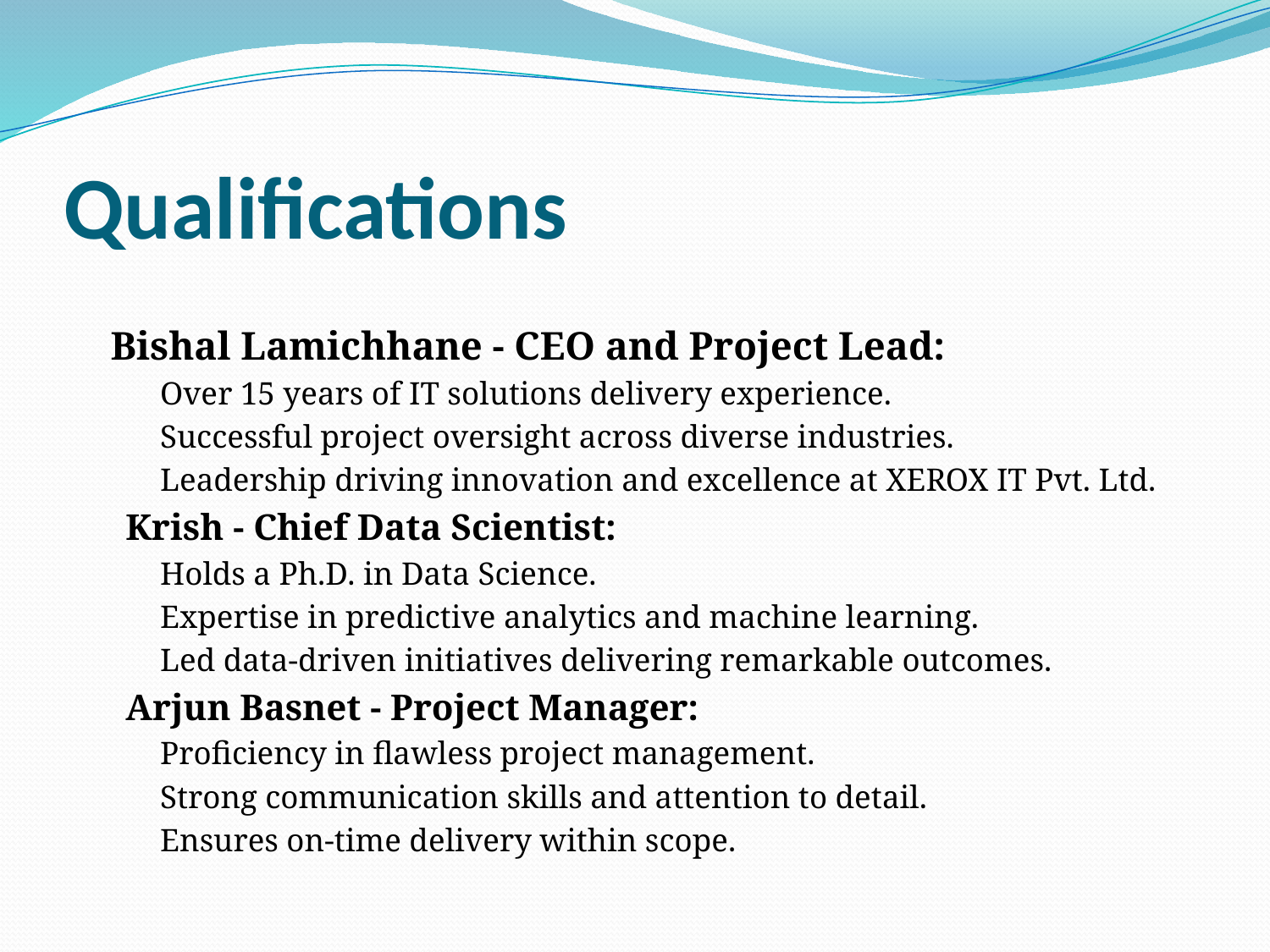

# Qualifications
Bishal Lamichhane - CEO and Project Lead:
Over 15 years of IT solutions delivery experience.
Successful project oversight across diverse industries.
Leadership driving innovation and excellence at XEROX IT Pvt. Ltd.
Krish - Chief Data Scientist:
Holds a Ph.D. in Data Science.
Expertise in predictive analytics and machine learning.
Led data-driven initiatives delivering remarkable outcomes.
Arjun Basnet - Project Manager:
Proficiency in flawless project management.
Strong communication skills and attention to detail.
Ensures on-time delivery within scope.